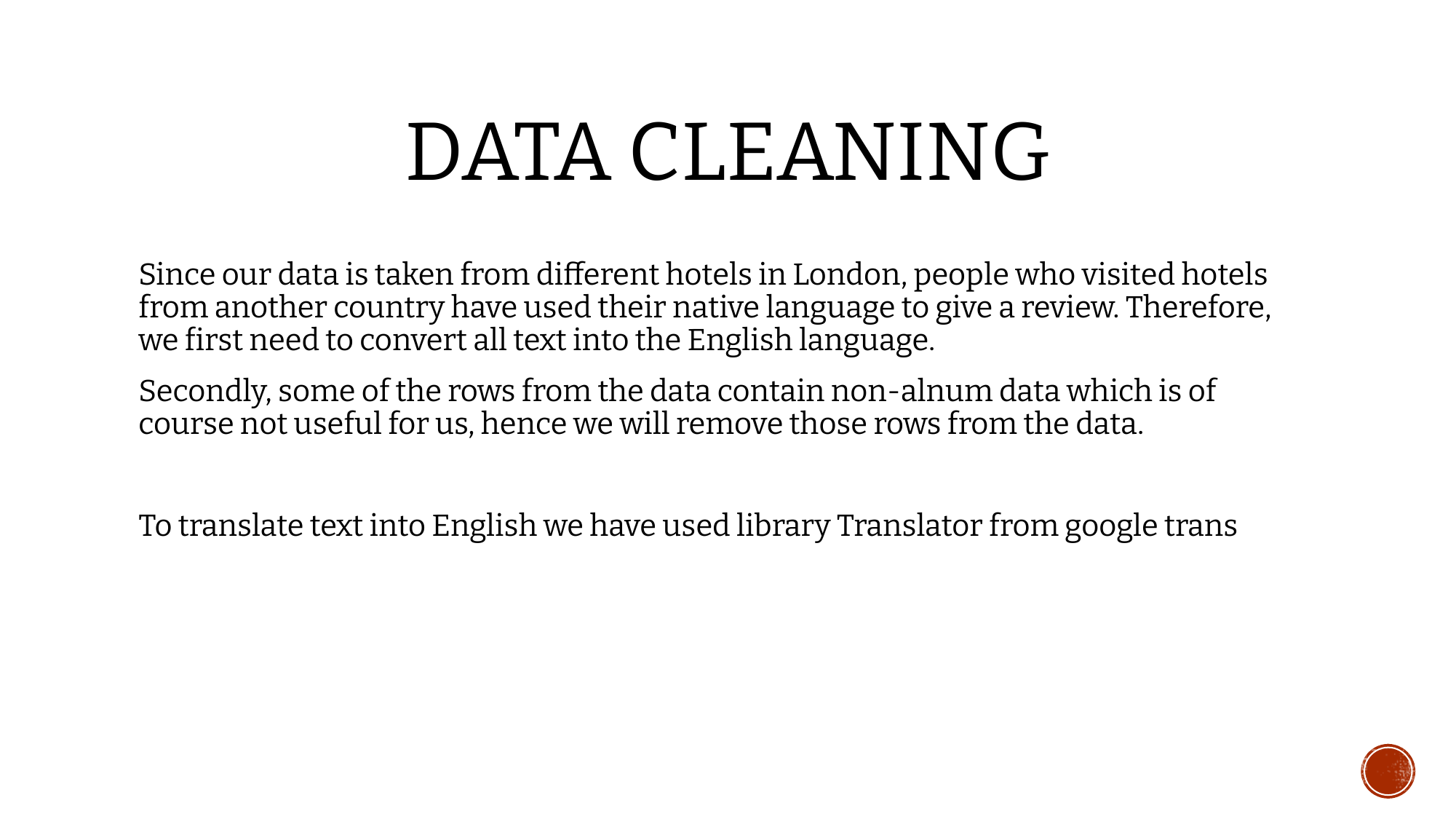

# DATA CLEANING
Since our data is taken from different hotels in London, people who visited hotels from another country have used their native language to give a review. Therefore, we first need to convert all text into the English language.
Secondly, some of the rows from the data contain non-alnum data which is of course not useful for us, hence we will remove those rows from the data.

To translate text into English we have used library Translator from google trans